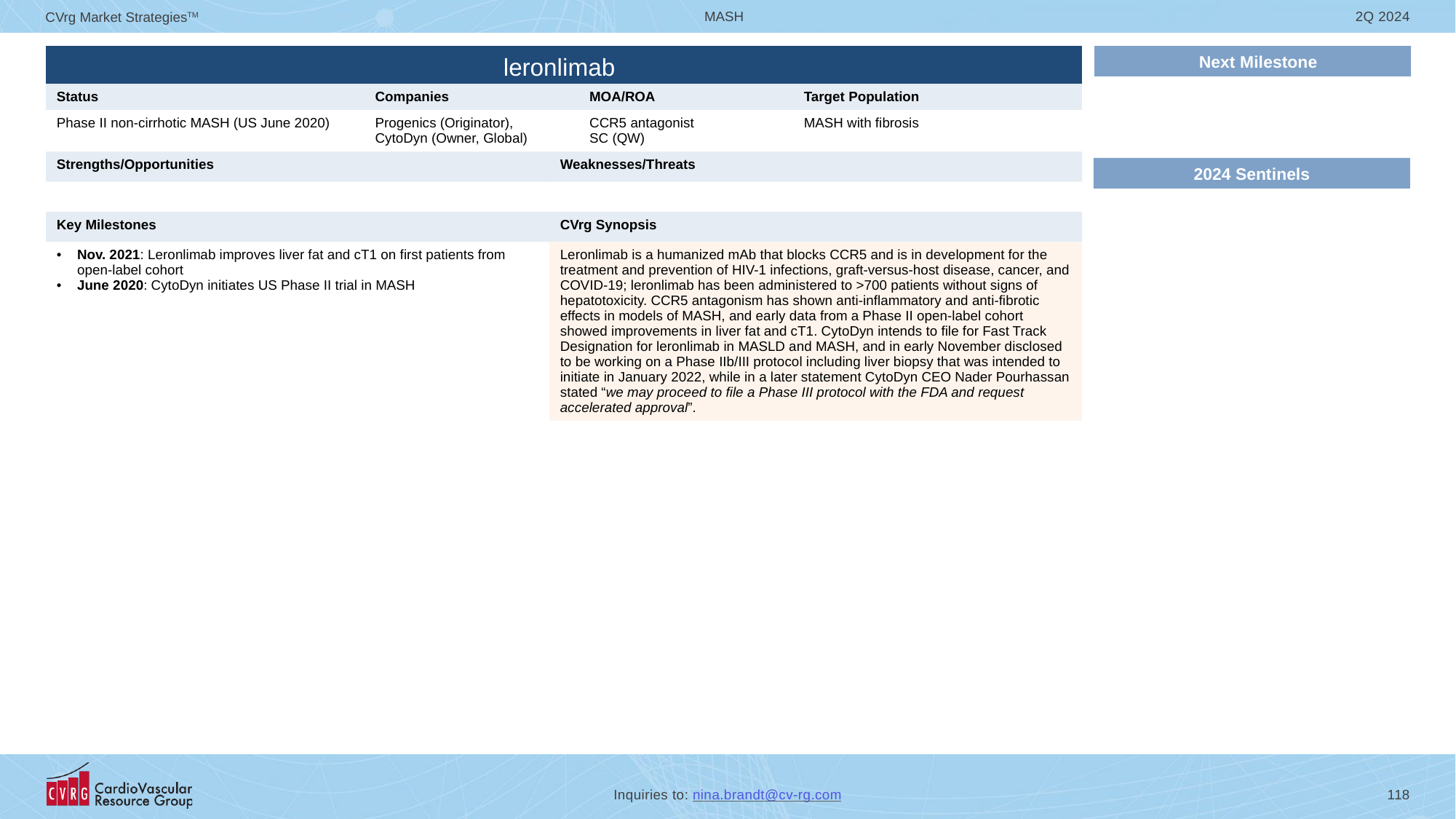

# leronlimab
Next Milestone
|  |  |  |  |  |
| --- | --- | --- | --- | --- |
| Status | Companies | MOA/ROA | MOA/ROA | Target Population |
| Phase II non-cirrhotic MASH (US June 2020) | Progenics (Originator), CytoDyn (Owner, Global) |  | CCR5 antagonist SC (QW) | MASH with fibrosis |
| Strengths/Opportunities |  | Weaknesses/Threats |  |  |
|  |  |  |  |  |
| Key Milestones |  | CVrg Synopsis |  |  |
| Nov. 2021: Leronlimab improves liver fat and cT1 on first patients from open-label cohort June 2020: CytoDyn initiates US Phase II trial in MASH |  | Leronlimab is a humanized mAb that blocks CCR5 and is in development for the treatment and prevention of HIV-1 infections, graft-versus-host disease, cancer, and COVID-19; leronlimab has been administered to >700 patients without signs of hepatotoxicity. CCR5 antagonism has shown anti-inflammatory and anti-fibrotic effects in models of MASH, and early data from a Phase II open-label cohort showed improvements in liver fat and cT1. CytoDyn intends to file for Fast Track Designation for leronlimab in MASLD and MASH, and in early November disclosed to be working on a Phase IIb/III protocol including liver biopsy that was intended to initiate in January 2022, while in a later statement CytoDyn CEO Nader Pourhassan stated “we may proceed to file a Phase III protocol with the FDA and request accelerated approval”. |  |  |

2024 Sentinels